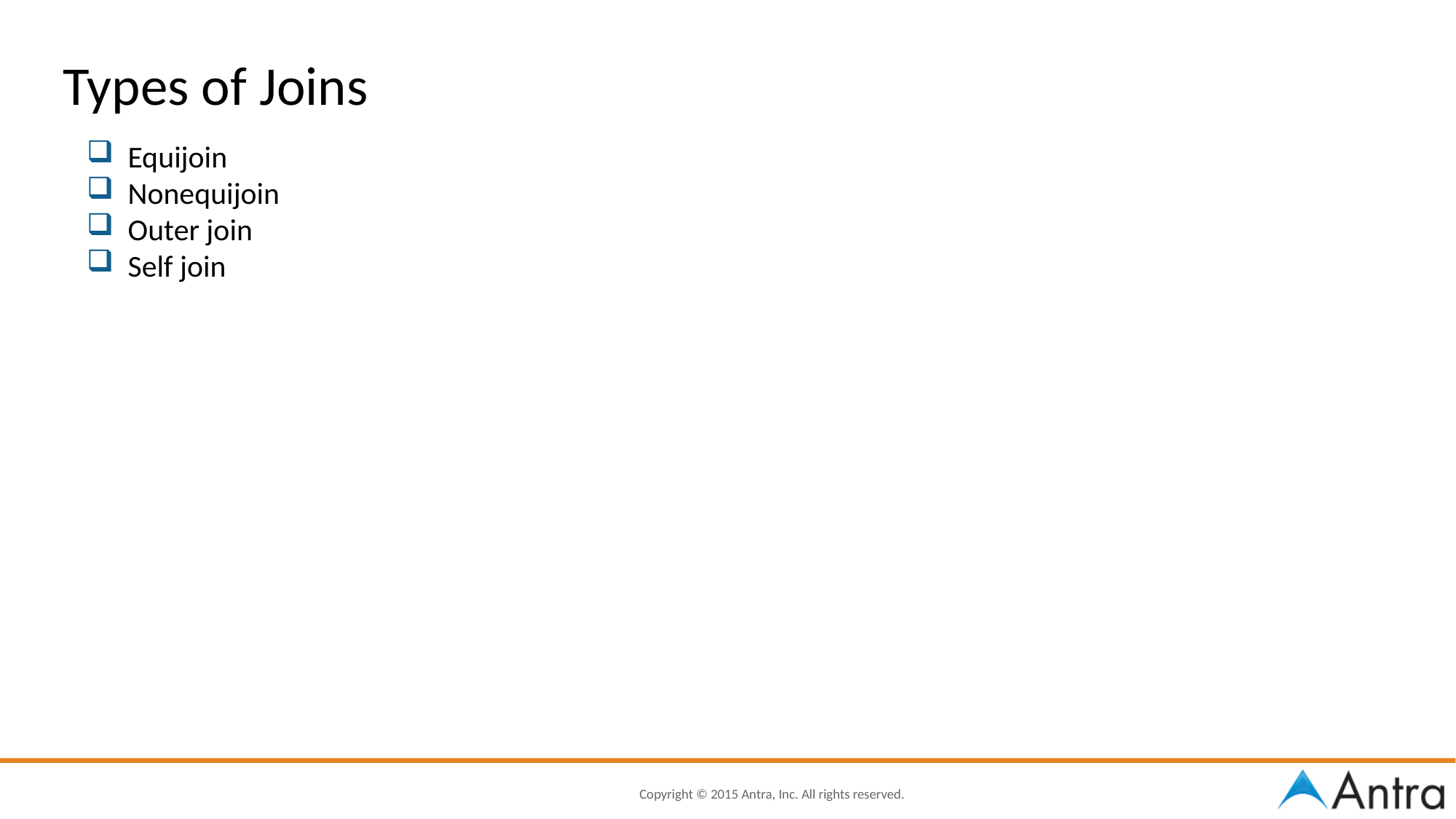

Types of Joins
  Equijoin
  Nonequijoin
  Outer join
  Self join